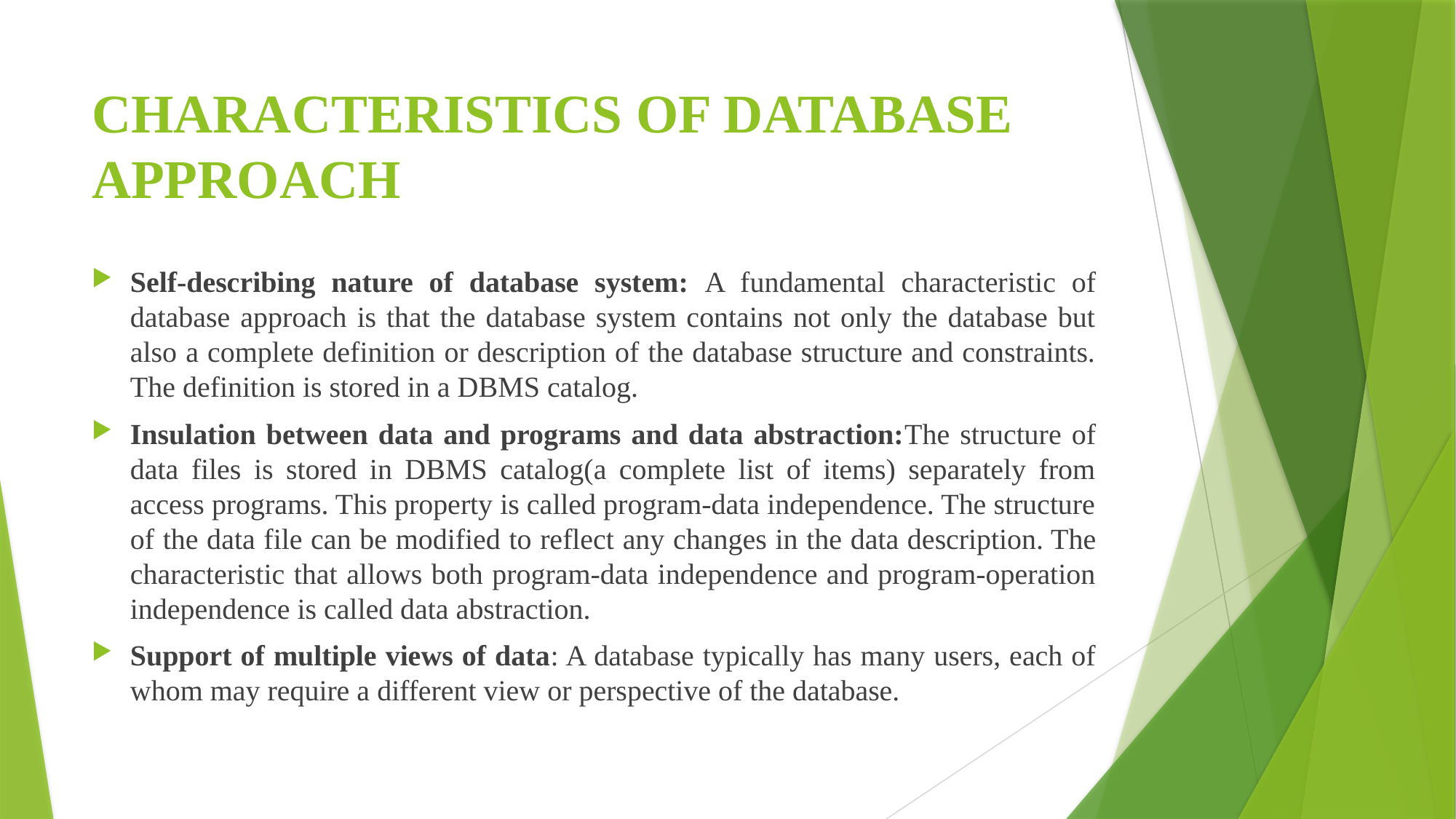

# CHARACTERISTICS OF DATABASE APPROACH
Self-describing nature of database system: A fundamental characteristic of database approach is that the database system contains not only the database but also a complete definition or description of the database structure and constraints. The definition is stored in a DBMS catalog.
Insulation between data and programs and data abstraction:The structure of data files is stored in DBMS catalog(a complete list of items) separately from access programs. This property is called program-data independence. The structure of the data file can be modified to reflect any changes in the data description. The characteristic that allows both program-data independence and program-operation independence is called data abstraction.
Support of multiple views of data: A database typically has many users, each of whom may require a different view or perspective of the database.